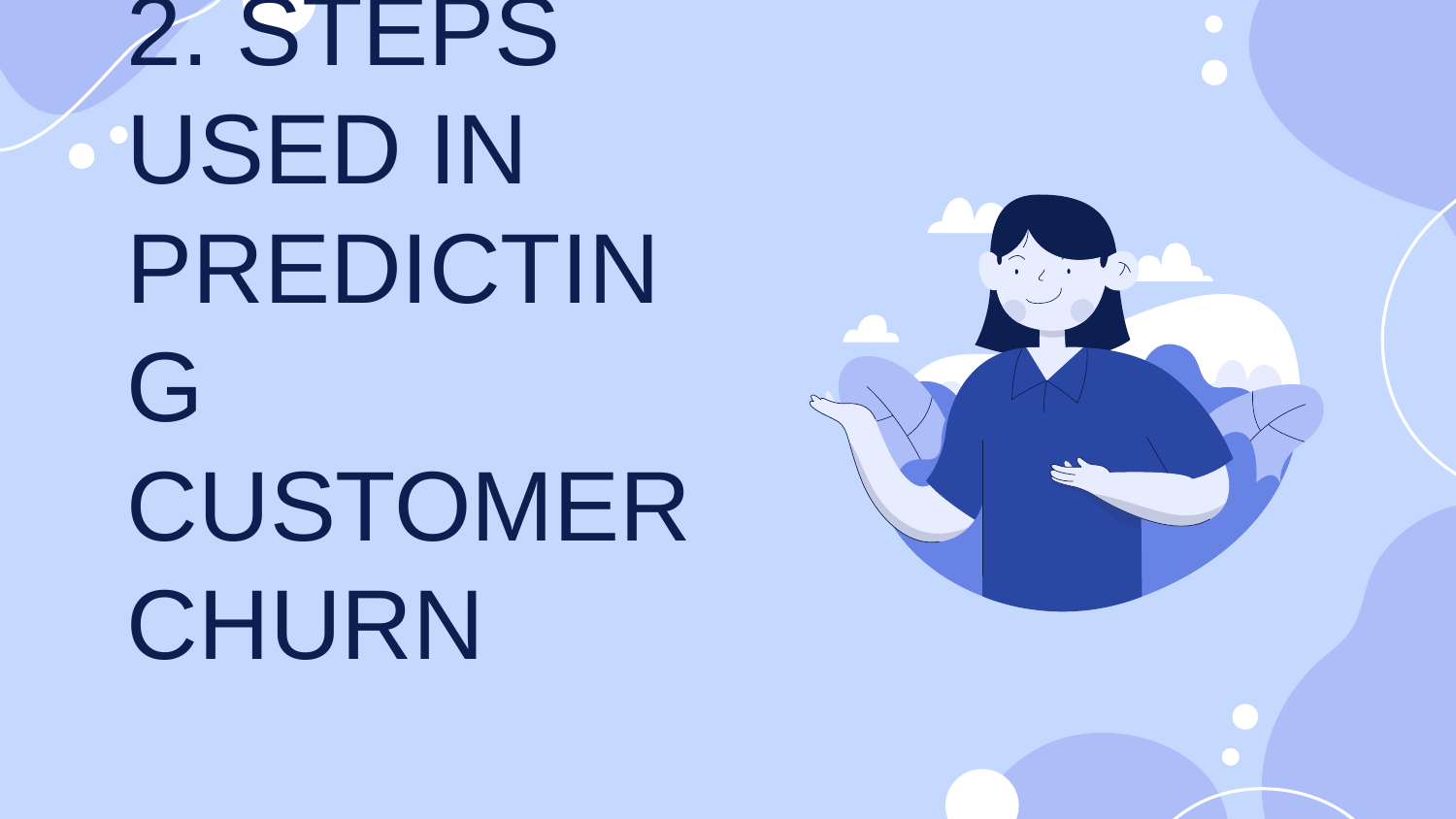

# 2. STEPS USED IN PREDICTING CUSTOMER CHURN